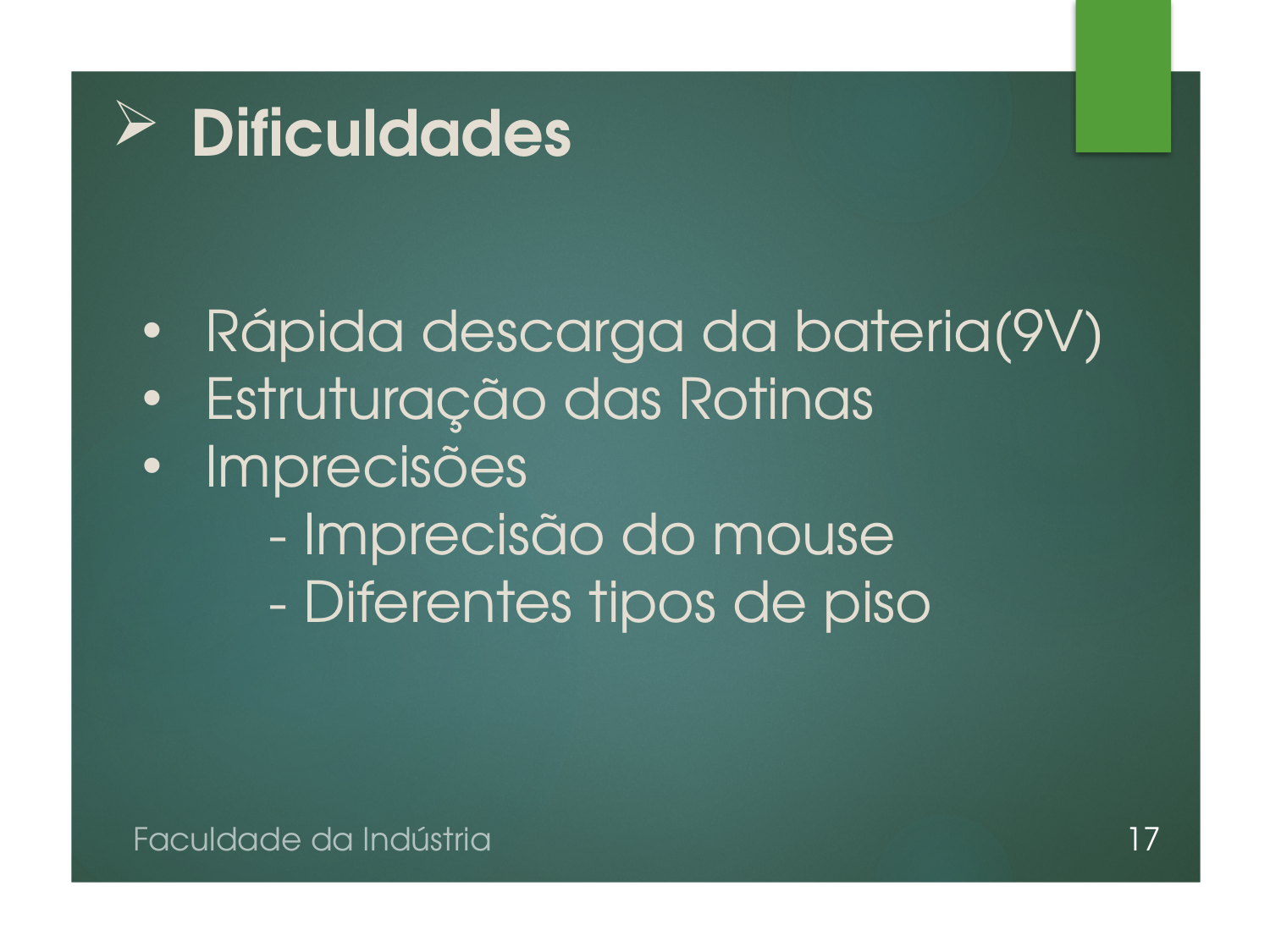

Dificuldades
Rápida descarga da bateria(9V)
Estruturação das Rotinas
Imprecisões
	- Imprecisão do mouse
	- Diferentes tipos de piso

17
Faculdade da Indústria